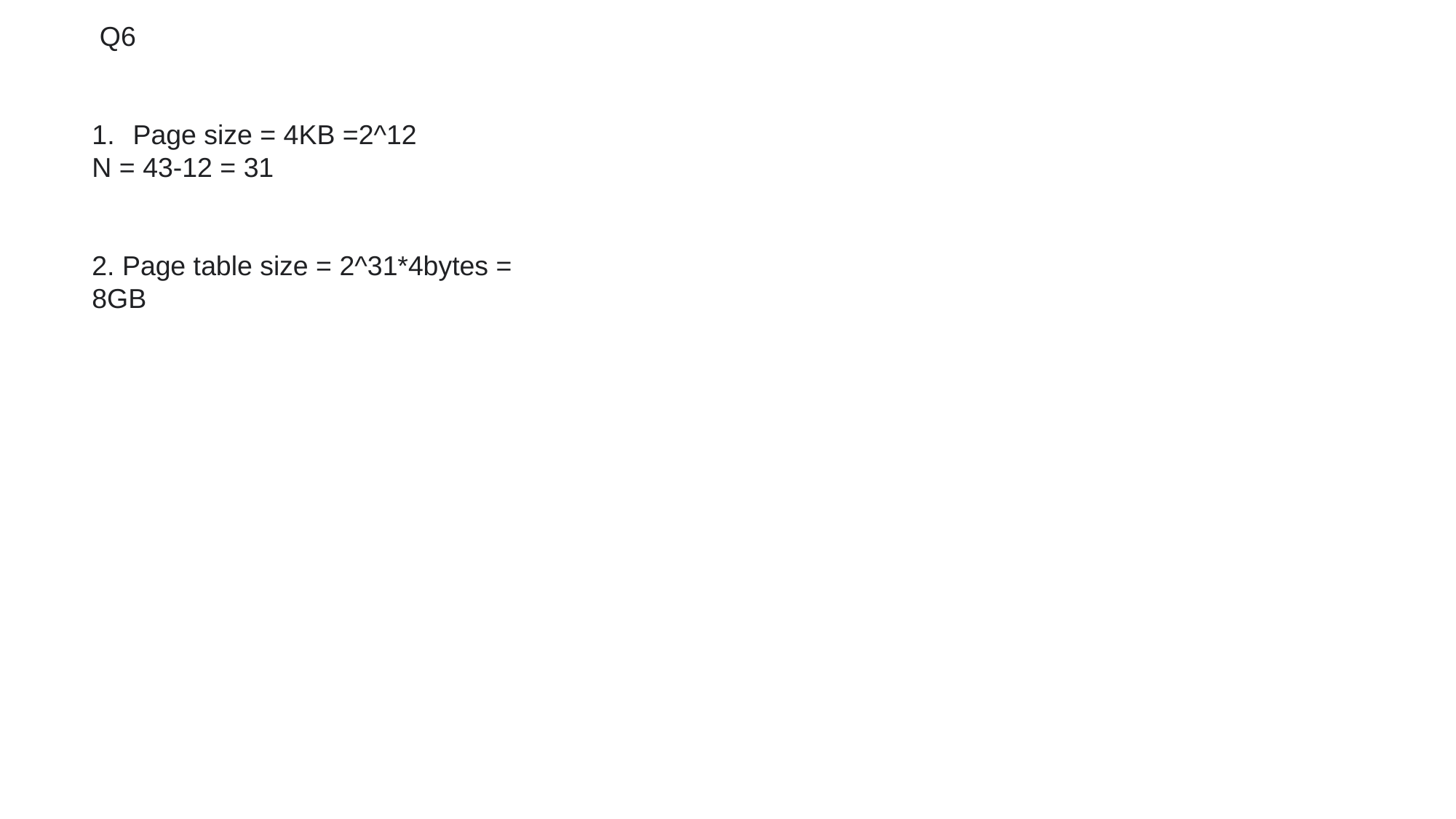

Q6

Page size = 4KB =2^12
N = 43-12 = 31

2. Page table size = 2^31*4bytes = 8GB